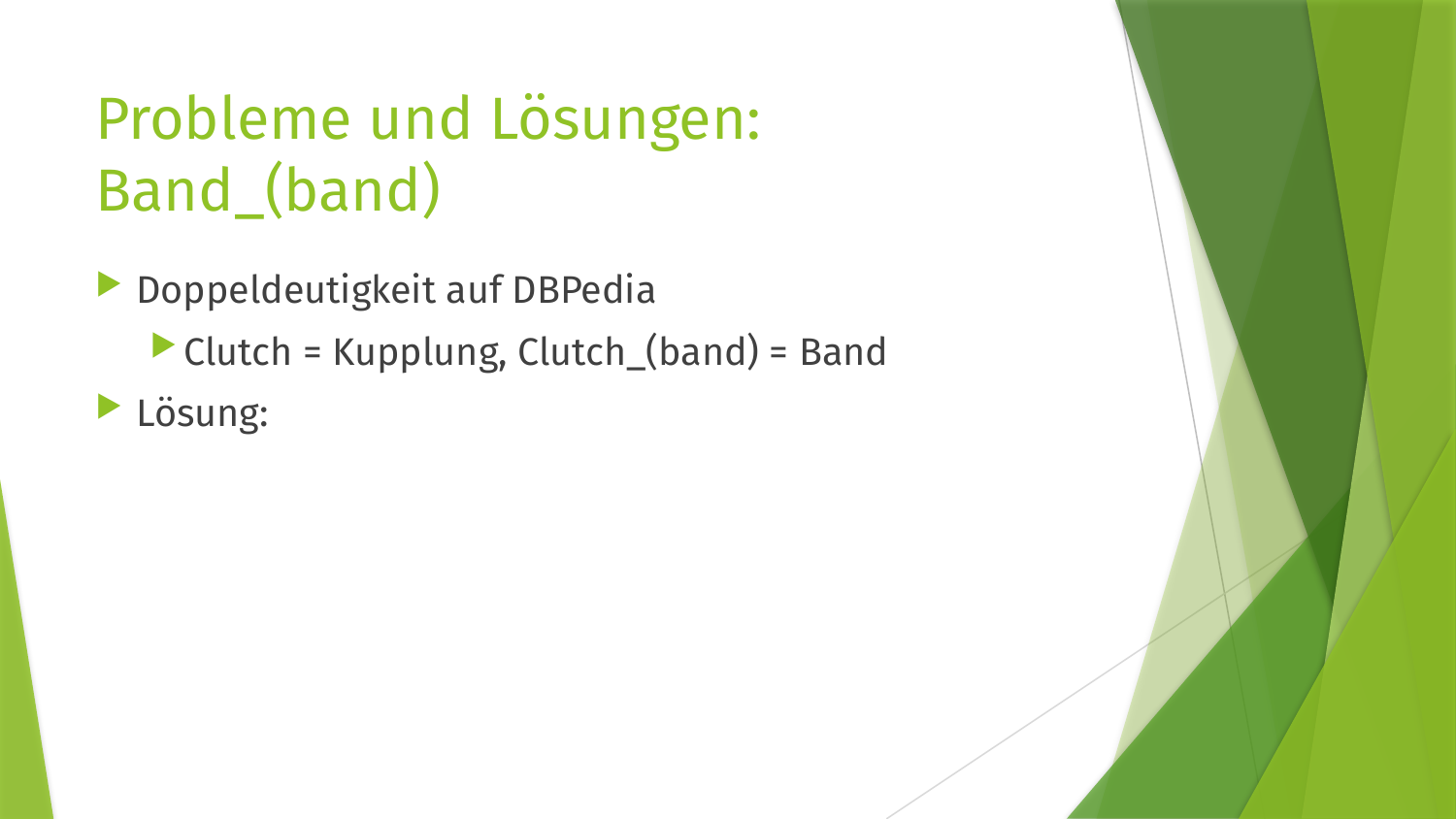

# Probleme und Lösungen:
Band_(band)
Doppeldeutigkeit auf DBPedia
Clutch = Kupplung, Clutch_(band) = Band
Lösung: